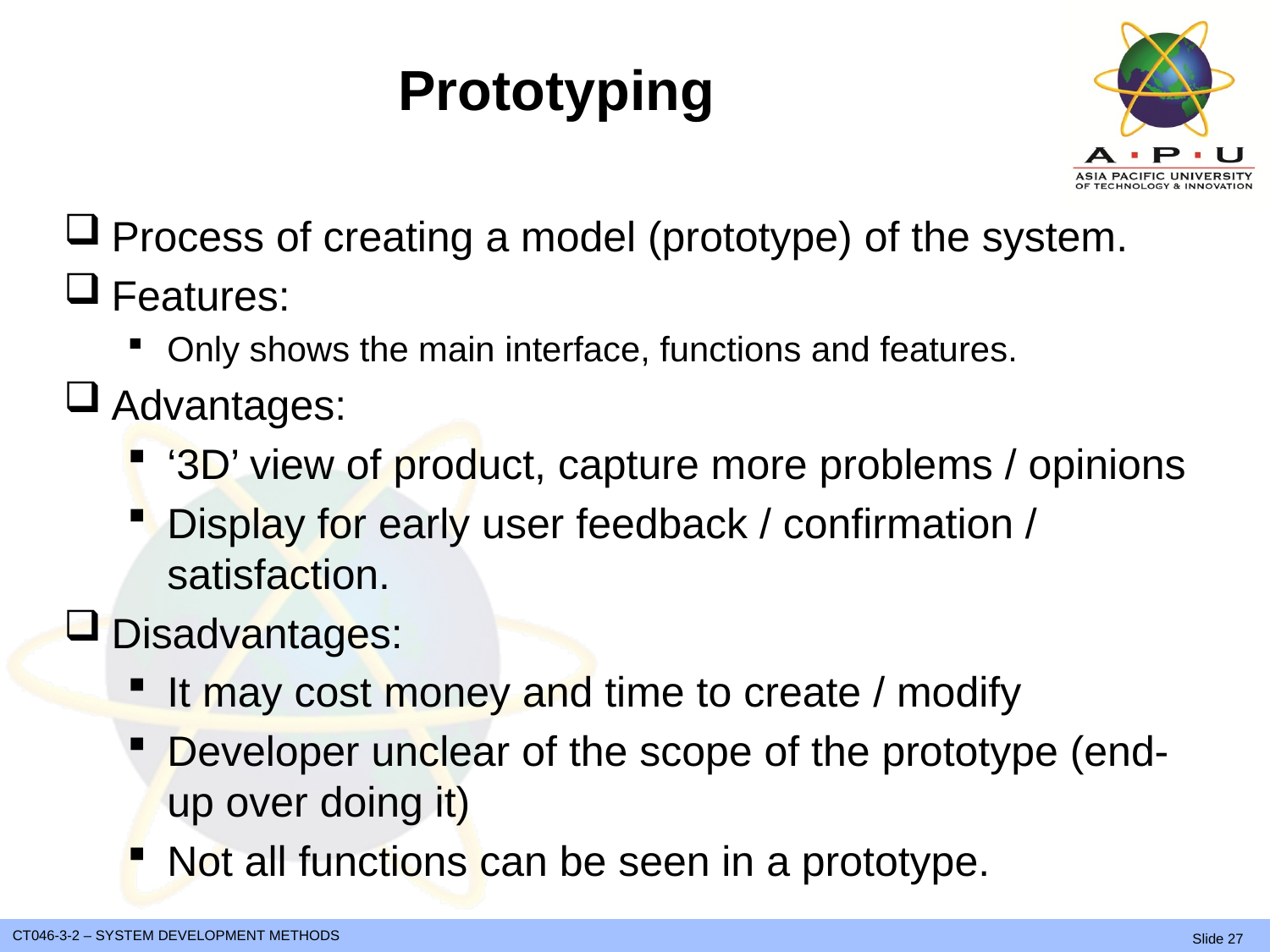

# Prototyping
Process of creating a model (prototype) of the system.
Features:
Only shows the main interface, functions and features.
Advantages:
‘3D’ view of product, capture more problems / opinions
Display for early user feedback / confirmation / satisfaction.
Disadvantages:
It may cost money and time to create / modify
Developer unclear of the scope of the prototype (end-up over doing it)
Not all functions can be seen in a prototype.